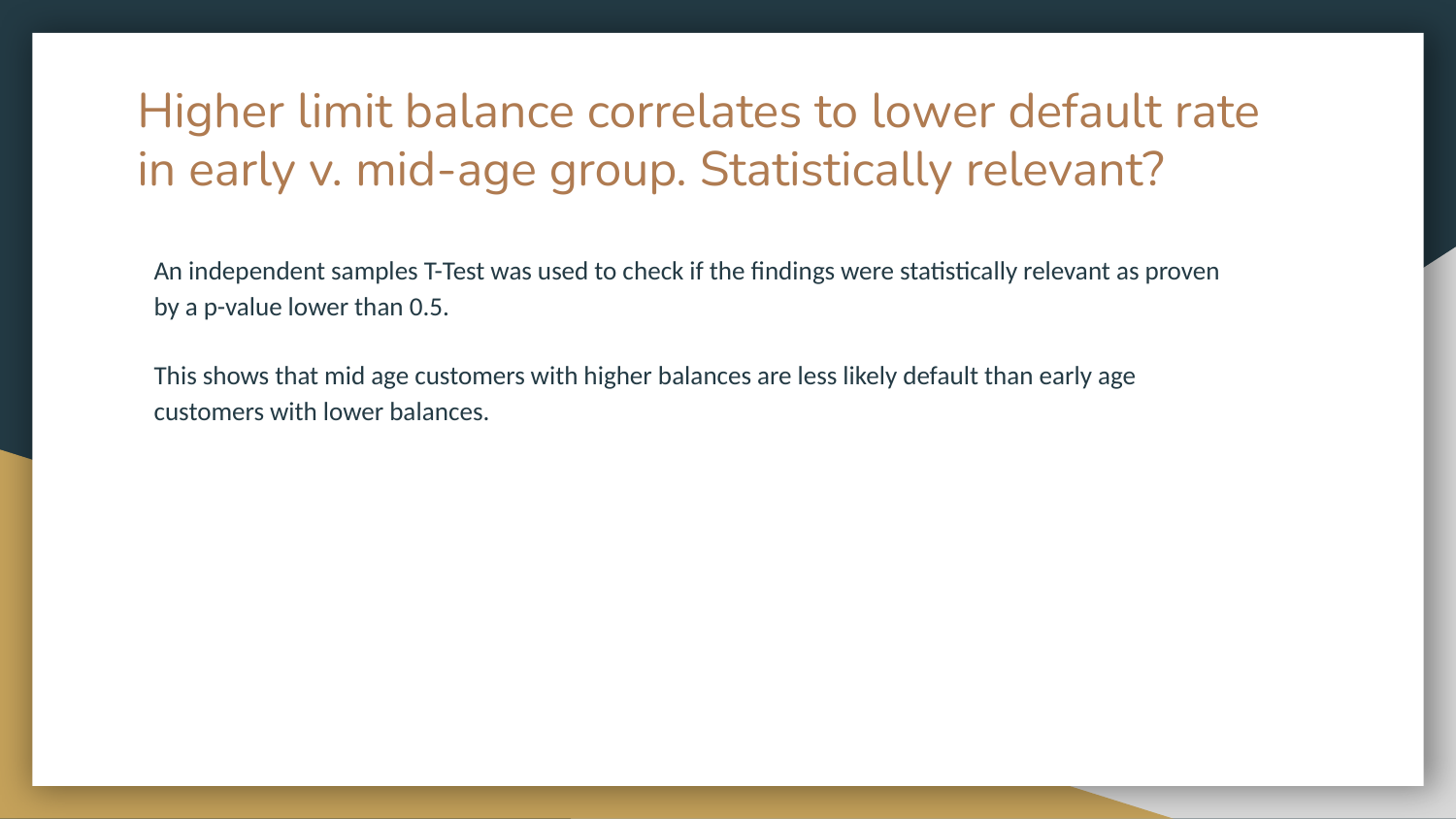

# Higher limit balance correlates to lower default rate in early v. mid-age group. Statistically relevant?
An independent samples T-Test was used to check if the findings were statistically relevant as proven by a p-value lower than 0.5.
This shows that mid age customers with higher balances are less likely default than early age customers with lower balances.